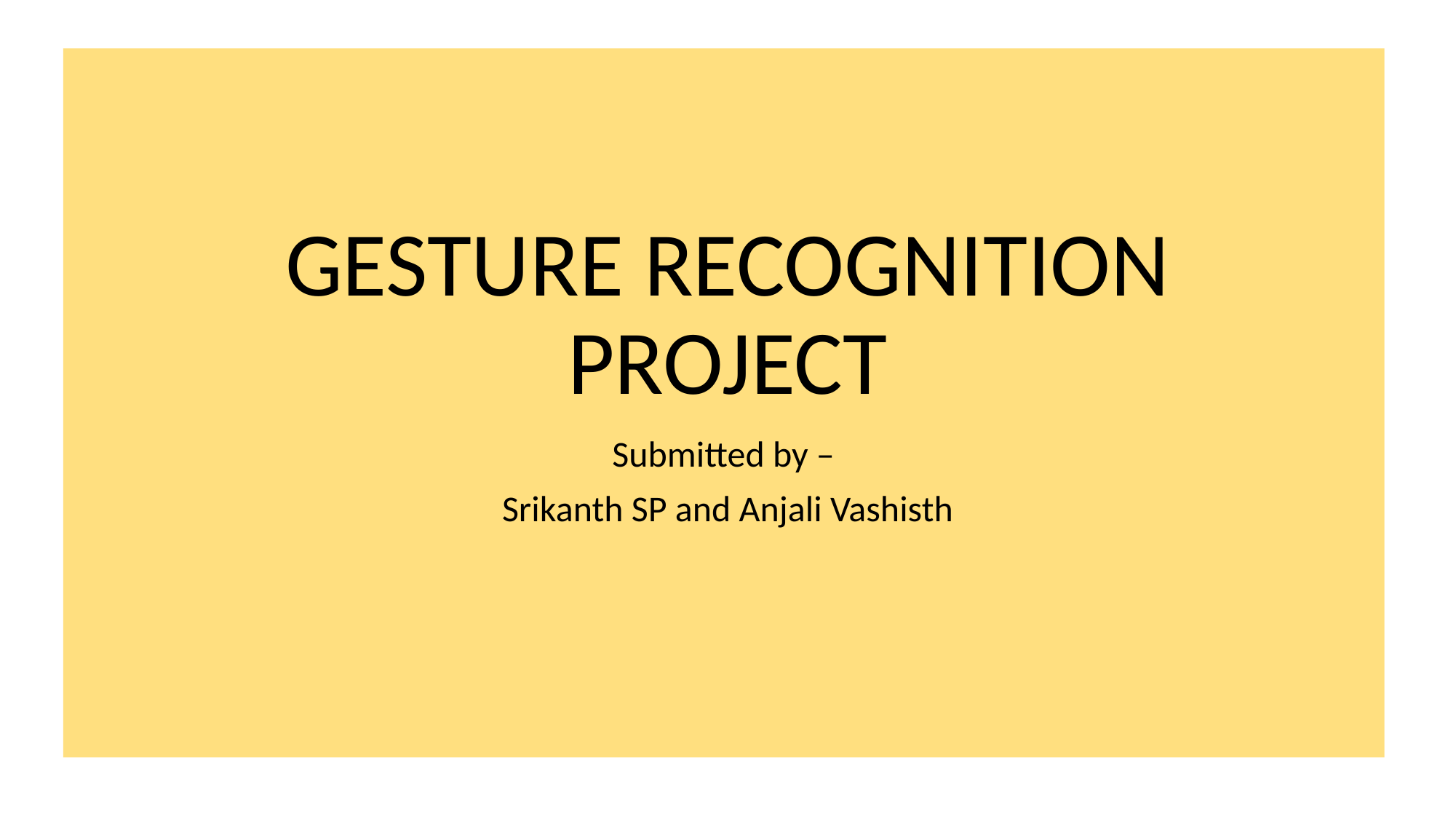

# GESTURE RECOGNITION PROJECT
Submitted by –
Srikanth SP and Anjali Vashisth